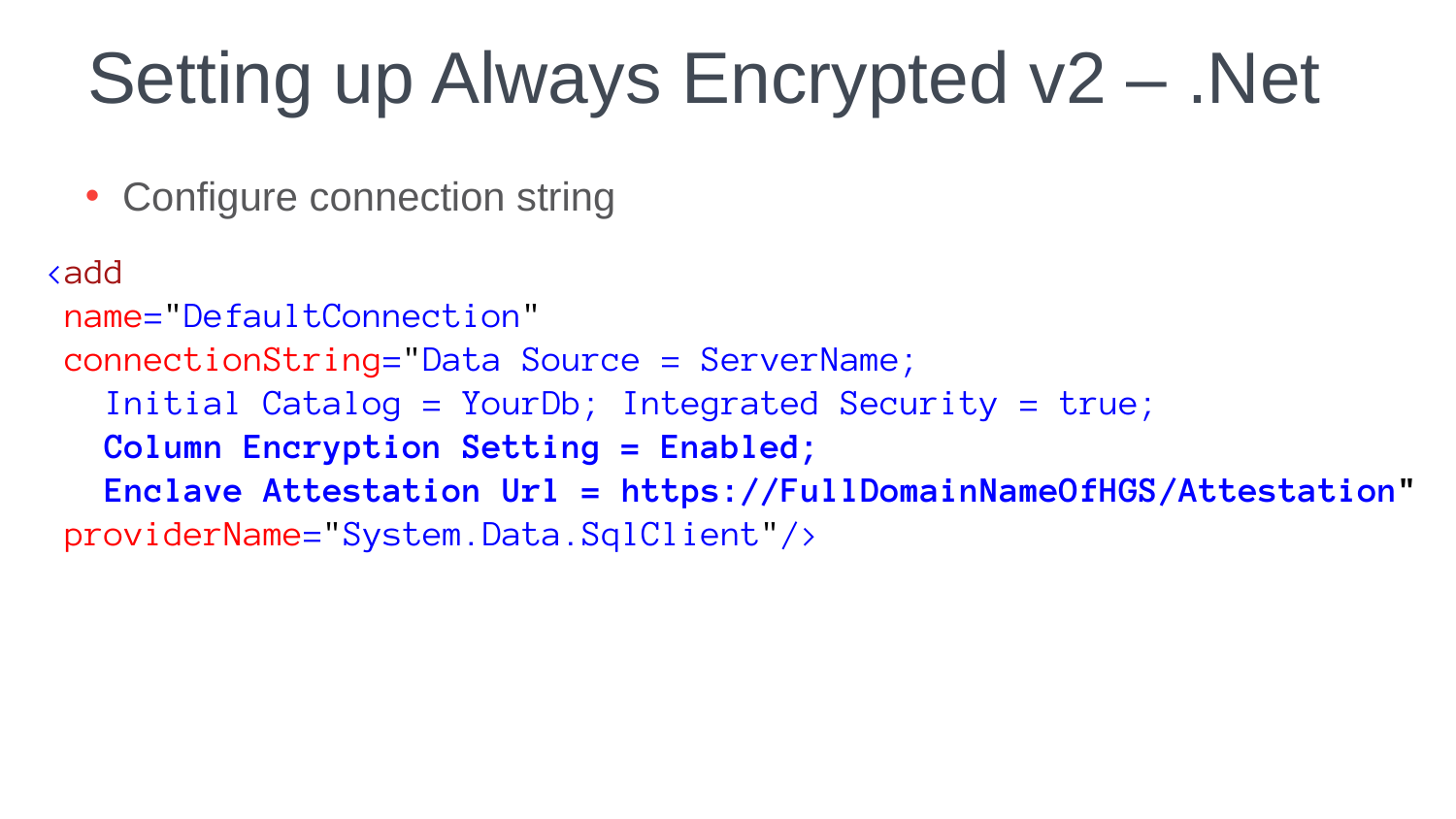

# Setting up Always Encrypted v2 – .Net
Configure connection string

<add
 name="DefaultConnection"
 connectionString="Data Source = ServerName;
   Initial Catalog = YourDb; Integrated Security = true;
   Column Encryption Setting = Enabled;
   Enclave Attestation Url = https://FullDomainNameOfHGS/Attestation"
 providerName="System.Data.SqlClient"/>